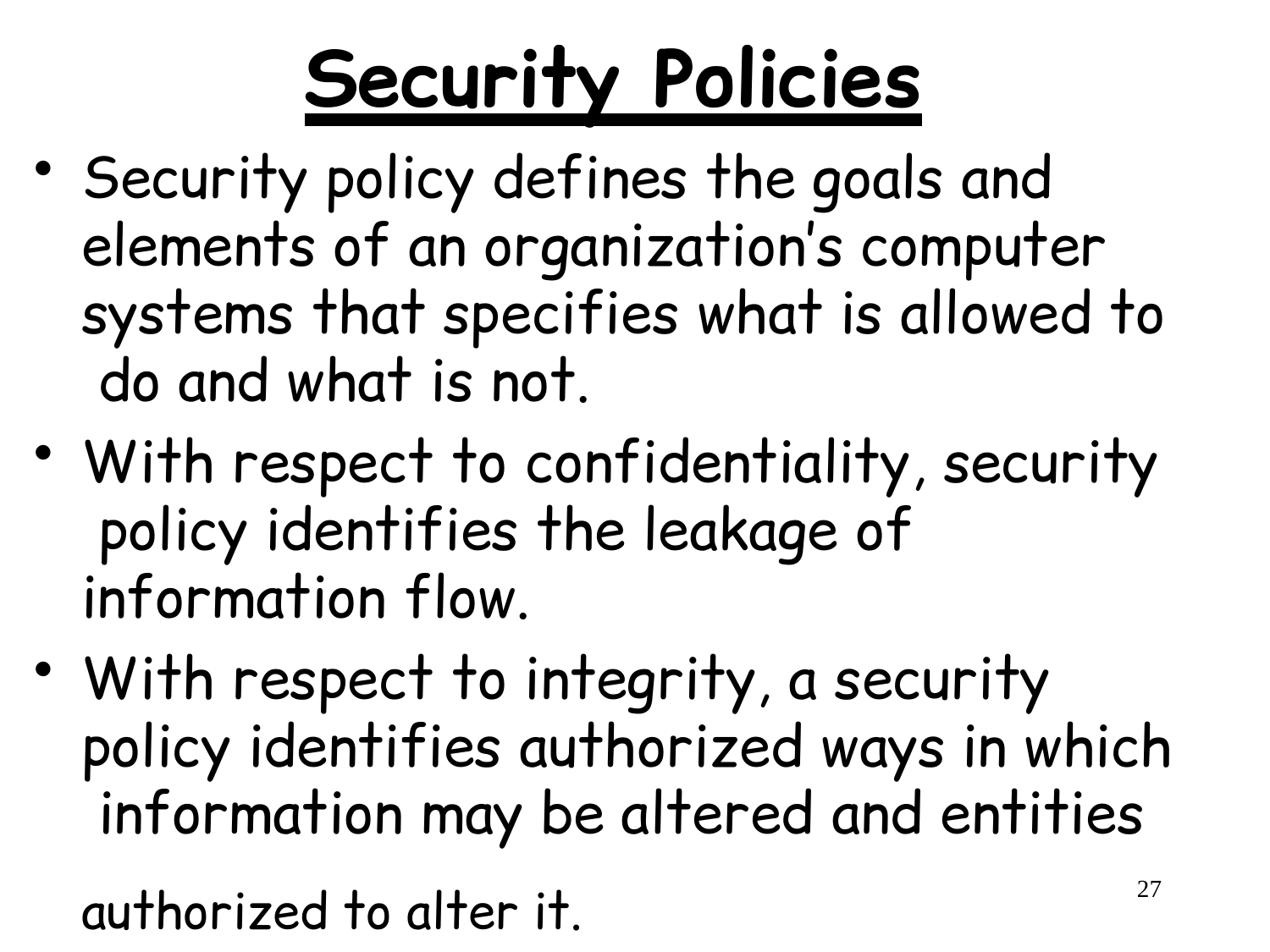

# Security Policies
Security policy defines the goals and
elements of an organization’s computer  systems that specifies what is allowed to  do and what is not.
With respect to confidentiality, security  policy identifies the leakage of  information flow.
With respect to integrity, a security  policy identifies authorized ways in which  information may be altered and entities
authorized to alter it.
27